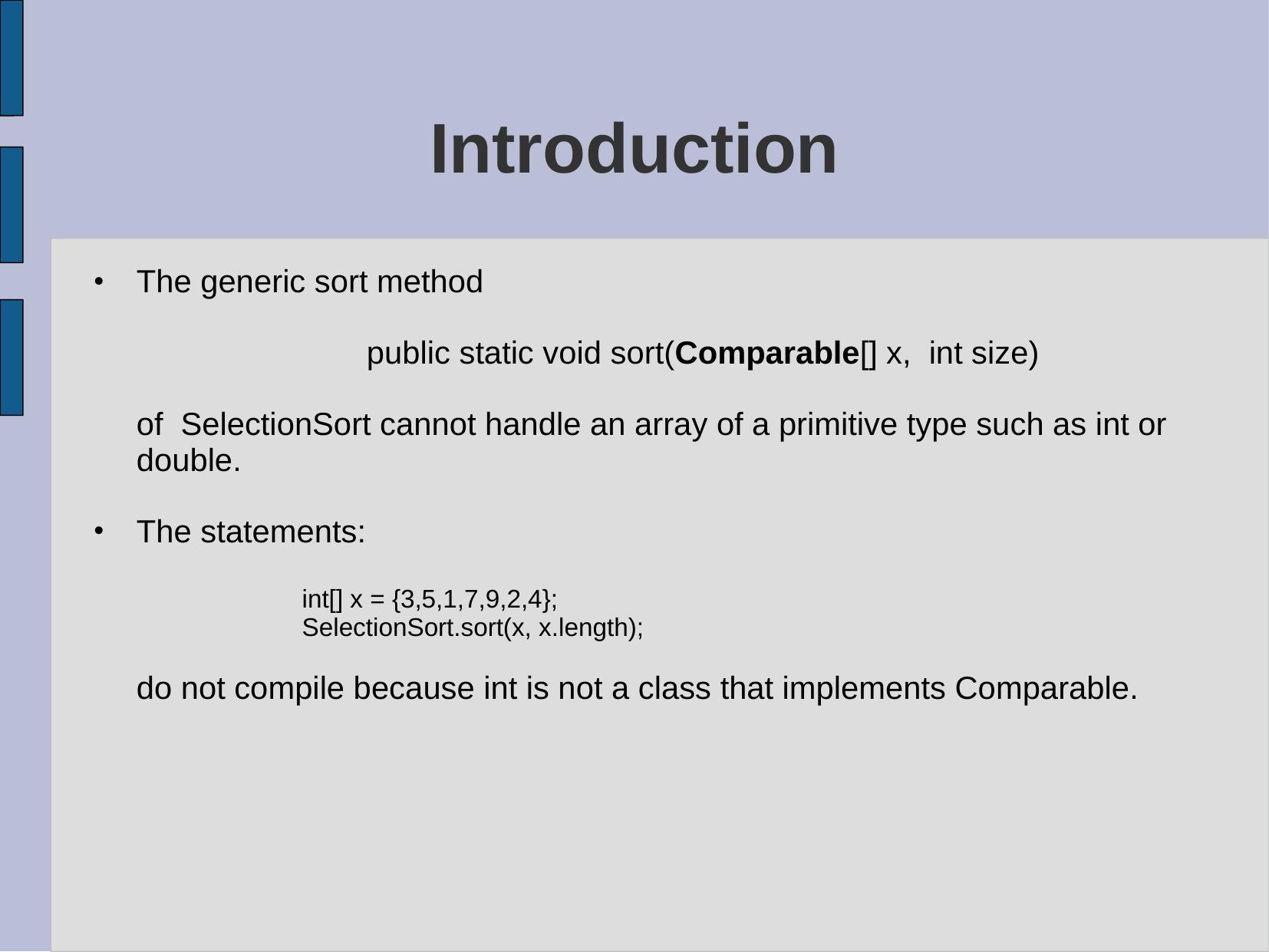

# Introduction
The generic sort method

			public static void sort(Comparable[] x,  int size)
	of  SelectionSort cannot handle an array of a primitive type such as int or double.

The statements:
		int[] x = {3,5,1,7,9,2,4};
		SelectionSort.sort(x, x.length);
	do not compile because int is not a class that implements Comparable.